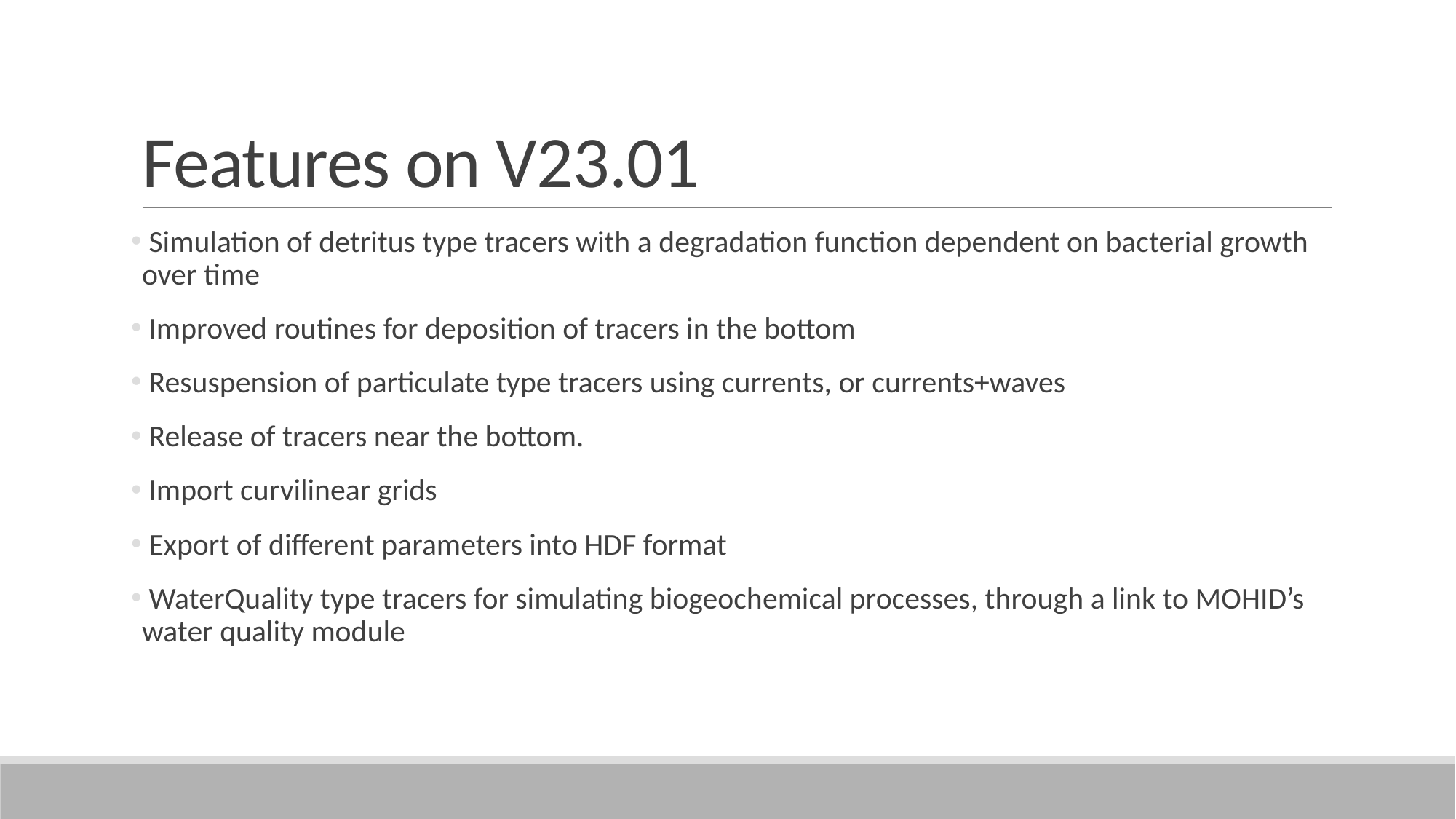

# Features on V23.01
 Simulation of detritus type tracers with a degradation function dependent on bacterial growth over time
 Improved routines for deposition of tracers in the bottom
 Resuspension of particulate type tracers using currents, or currents+waves
 Release of tracers near the bottom.
 Import curvilinear grids
 Export of different parameters into HDF format
 WaterQuality type tracers for simulating biogeochemical processes, through a link to MOHID’s water quality module